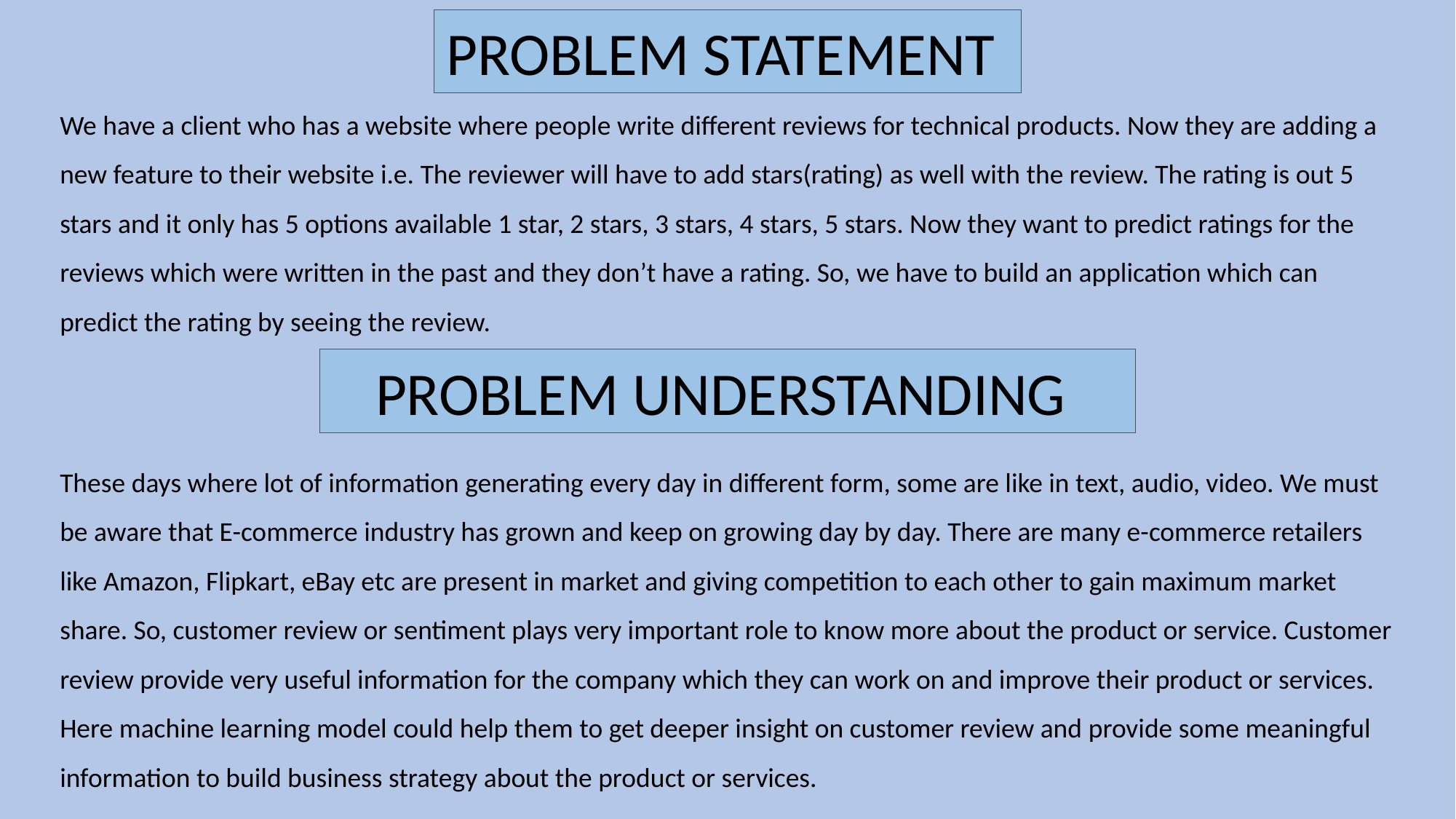

PROBLEM STATEMENT
We have a client who has a website where people write different reviews for technical products. Now they are adding a new feature to their website i.e. The reviewer will have to add stars(rating) as well with the review. The rating is out 5 stars and it only has 5 options available 1 star, 2 stars, 3 stars, 4 stars, 5 stars. Now they want to predict ratings for the reviews which were written in the past and they don’t have a rating. So, we have to build an application which can predict the rating by seeing the review.

PROBLEM UNDERSTANDING
These days where lot of information generating every day in different form, some are like in text, audio, video. We must be aware that E-commerce industry has grown and keep on growing day by day. There are many e-commerce retailers like Amazon, Flipkart, eBay etc are present in market and giving competition to each other to gain maximum market share. So, customer review or sentiment plays very important role to know more about the product or service. Customer review provide very useful information for the company which they can work on and improve their product or services. Here machine learning model could help them to get deeper insight on customer review and provide some meaningful information to build business strategy about the product or services.